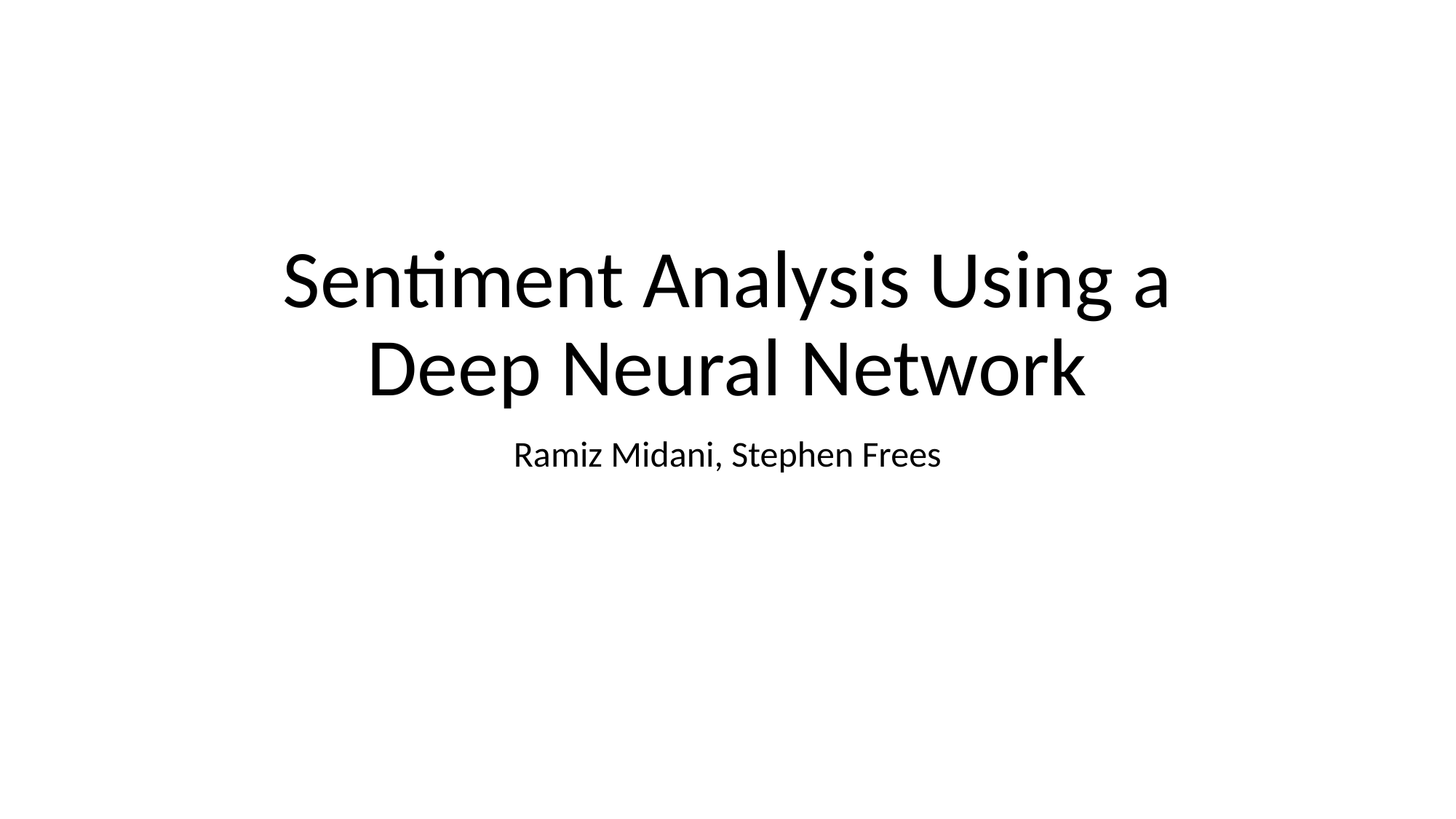

# Sentiment Analysis Using a Deep Neural Network
Ramiz Midani, Stephen Frees